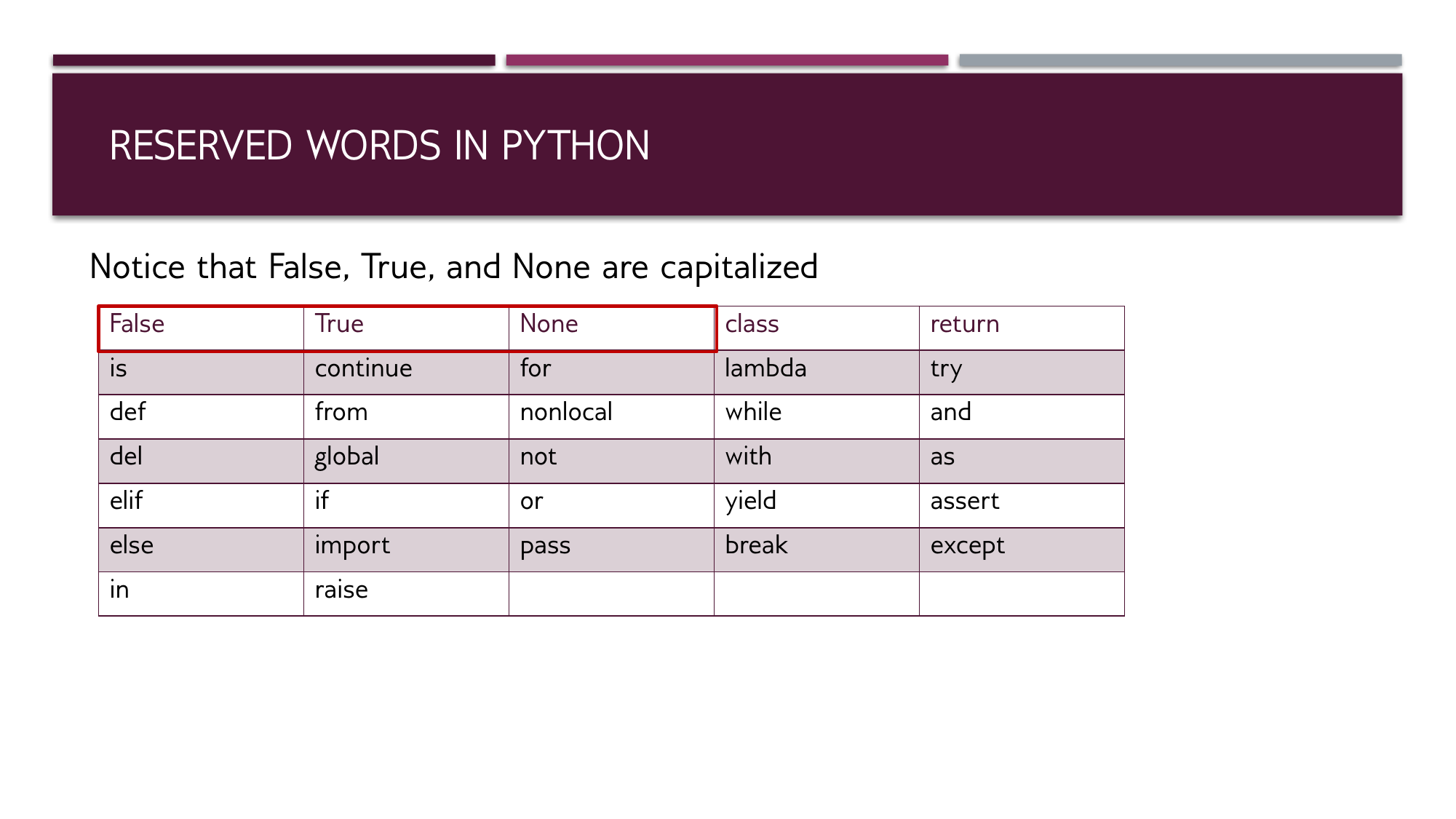

# Reserved Words in Python
Notice that False, True, and None are capitalized
| False | True | None | class | return |
| --- | --- | --- | --- | --- |
| is | continue | for | lambda | try |
| def | from | nonlocal | while | and |
| del | global | not | with | as |
| elif | if | or | yield | assert |
| else | import | pass | break | except |
| in | raise |  |  |  |